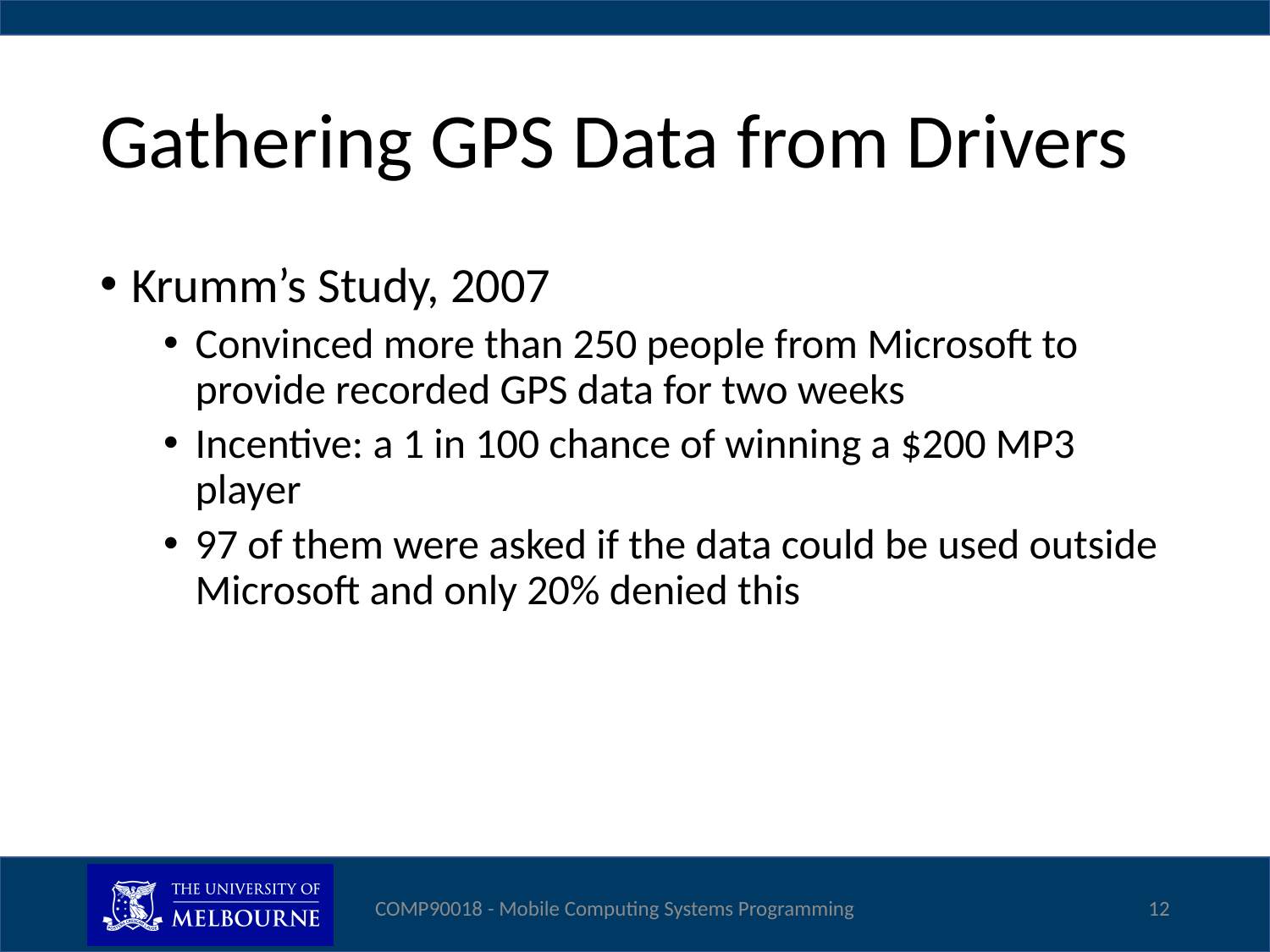

# Gathering GPS Data from Drivers
Krumm’s Study, 2007
Convinced more than 250 people from Microsoft to provide recorded GPS data for two weeks
Incentive: a 1 in 100 chance of winning a $200 MP3 player
97 of them were asked if the data could be used outside Microsoft and only 20% denied this
COMP90018 - Mobile Computing Systems Programming
12